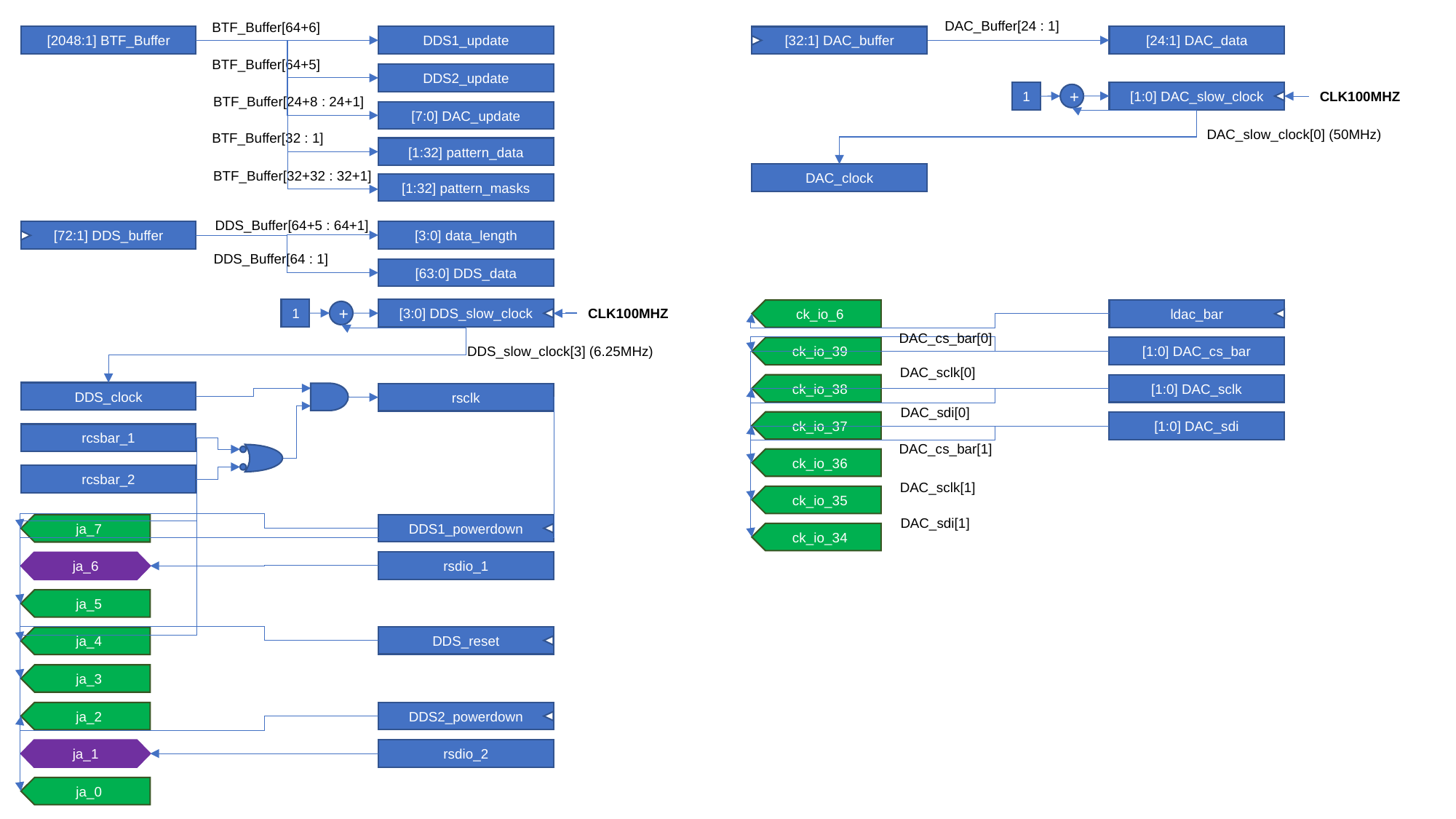

DAC_Buffer[24 : 1]
BTF_Buffer[64+6]
[2048:1] BTF_Buffer
DDS1_update
[24:1] DAC_data
[32:1] DAC_buffer

BTF_Buffer[64+5]
DDS2_update
[1:0] DAC_slow_clock

1
CLK100MHZ
+
BTF_Buffer[24+8 : 24+1]
[7:0] DAC_update
DAC_slow_clock[0] (50MHz)
BTF_Buffer[32 : 1]
[1:32] pattern_data
BTF_Buffer[32+32 : 32+1]
DAC_clock
[1:32] pattern_masks
DDS_Buffer[64+5 : 64+1]
[3:0] data_length
[72:1] DDS_buffer

DDS_Buffer[64 : 1]
[63:0] DDS_data
1
[3:0] DDS_slow_clock

CLK100MHZ
ldac_bar

ck_io_6
+
DAC_cs_bar[0]
[1:0] DAC_cs_bar
DDS_slow_clock[3] (6.25MHz)
ck_io_39
DAC_sclk[0]
ck_io_38
[1:0] DAC_sclk
DDS_clock

rsclk
DAC_sdi[0]
ck_io_37
[1:0] DAC_sdi
rcsbar_1
DAC_cs_bar[1]

ck_io_36
rcsbar_2
DAC_sclk[1]
ck_io_35
DAC_sdi[1]
DDS1_powerdown

ja_7
ck_io_34
rsdio_1
ja_6
ja_5
DDS_reset

ja_4
ja_3
DDS2_powerdown

ja_2
ja_1
rsdio_2
ja_0